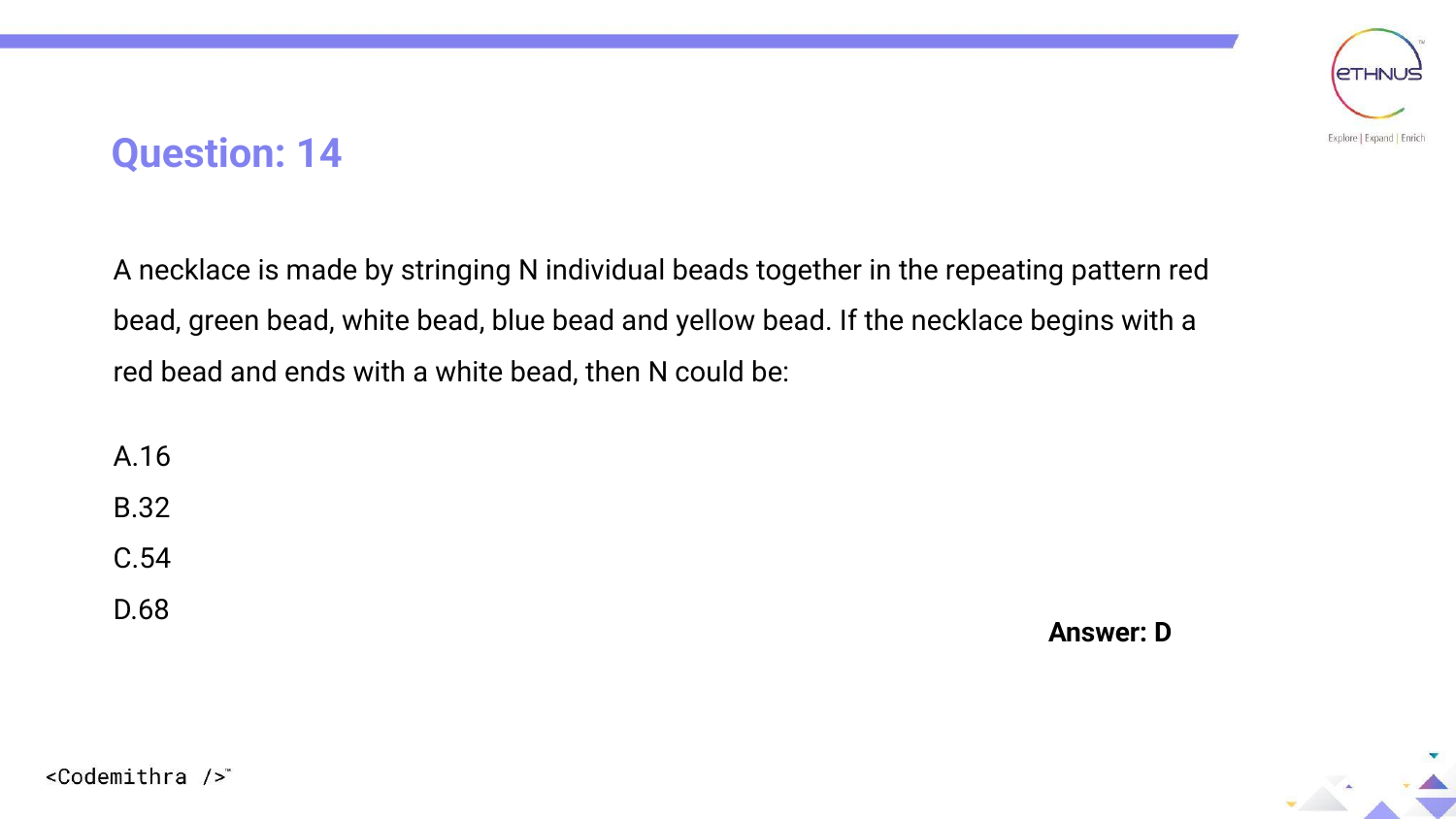

DERENT WAYS TO CREATE AN OBJECT
Question: 14
A necklace is made by stringing N individual beads together in the repeating pattern red bead, green bead, white bead, blue bead and yellow bead. If the necklace begins with a red bead and ends with a white bead, then N could be:
A.16
B.32
C.54
D.68
Answer: D